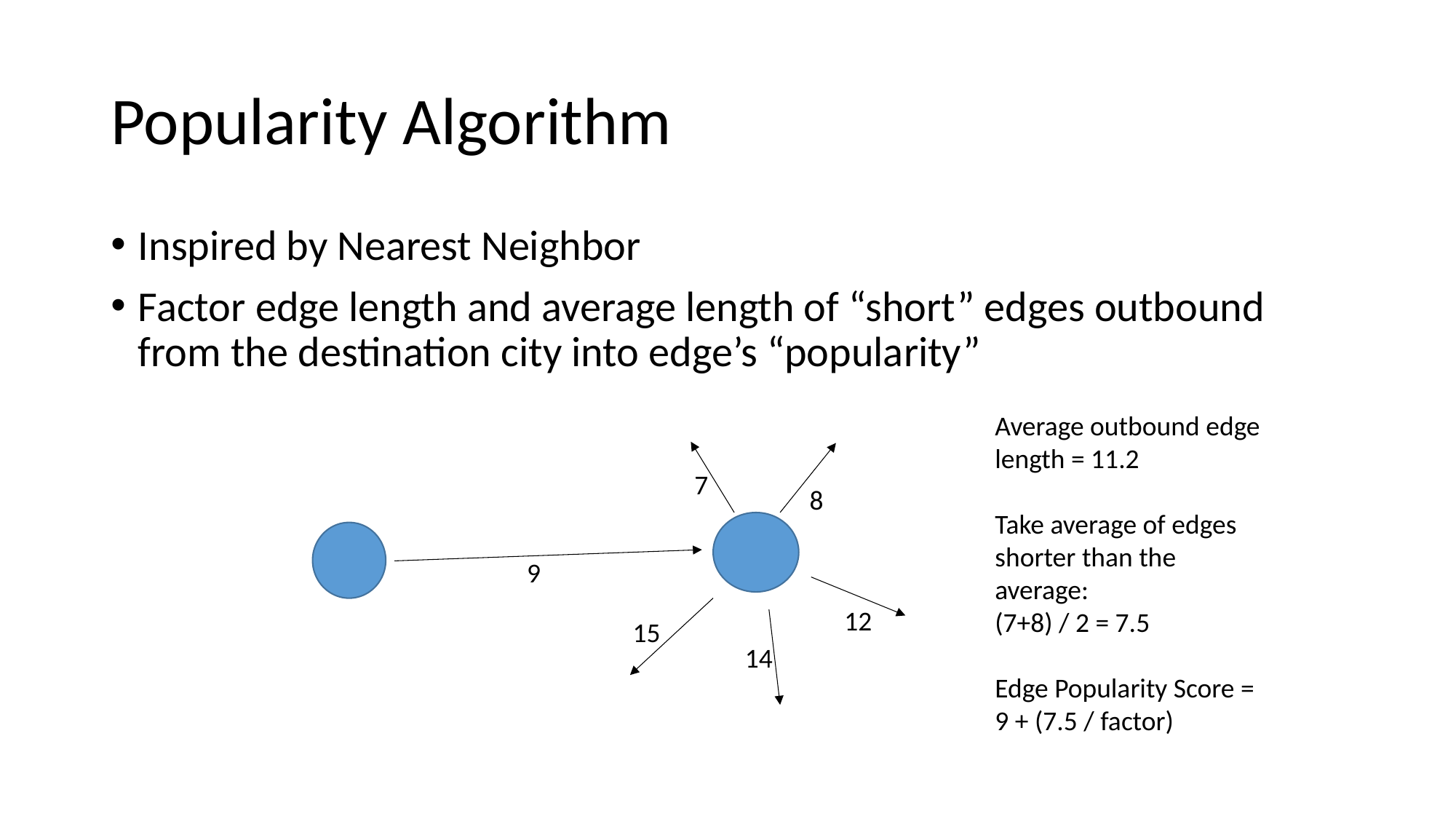

# Popularity Algorithm
Inspired by Nearest Neighbor
Factor edge length and average length of “short” edges outbound from the destination city into edge’s “popularity”
Average outbound edge length = 11.2

Take average of edges shorter than the average:
(7+8) / 2 = 7.5

Edge Popularity Score = 9 + (7.5 / factor)
7
8

9
12
15
14